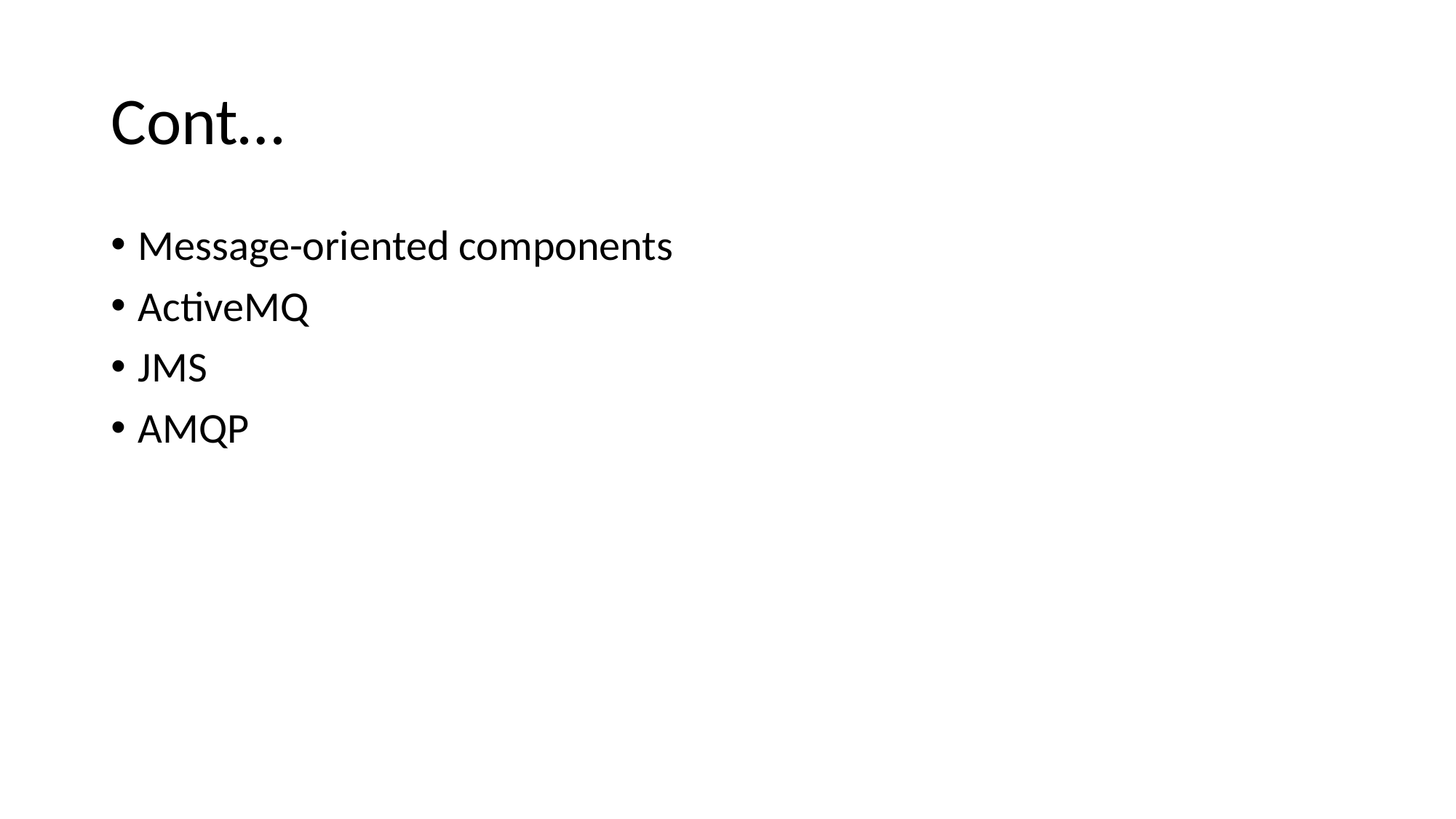

# Cont…
Message-oriented components
ActiveMQ
JMS
AMQP